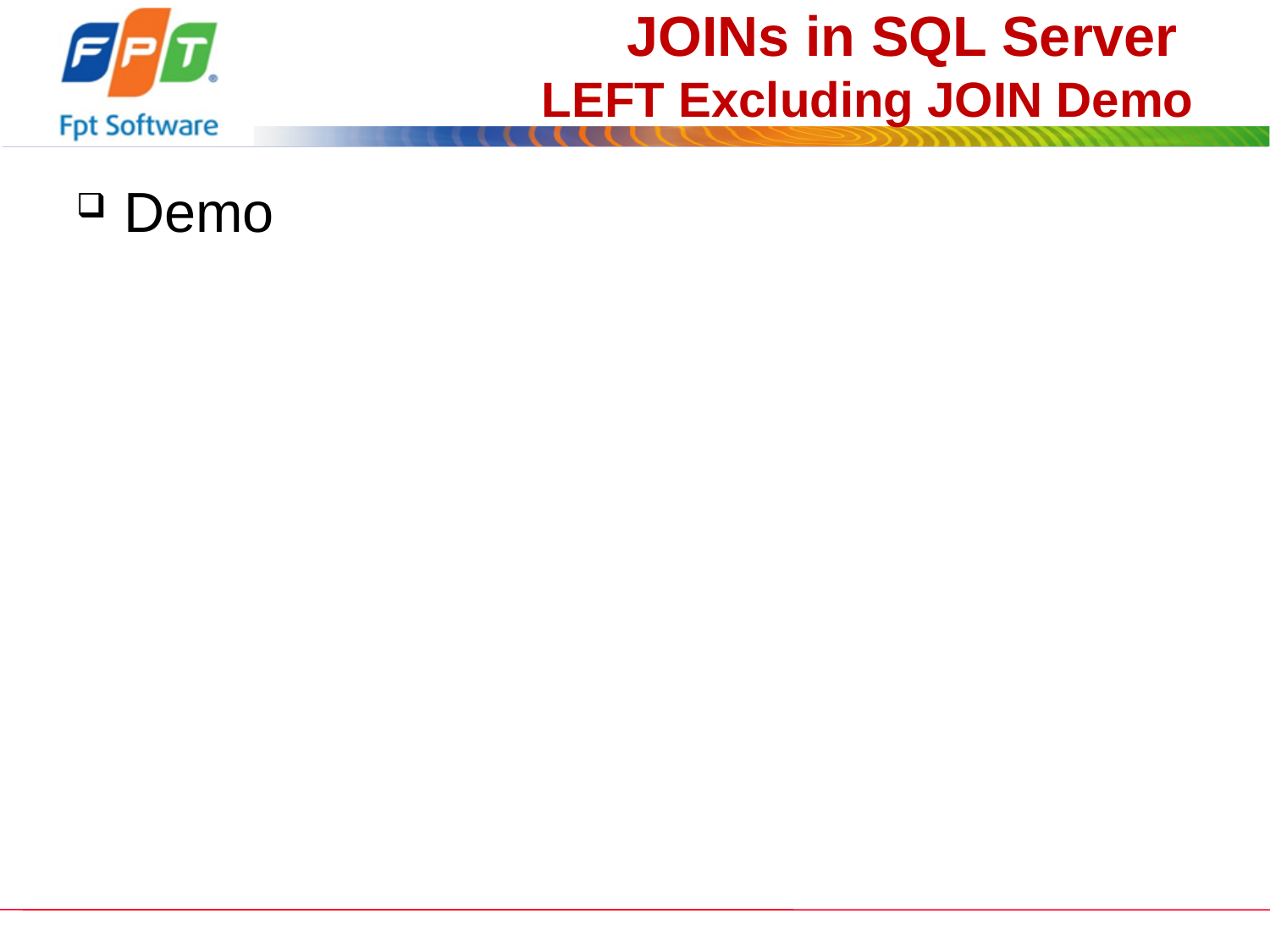

# JOINs in SQL Server LEFT Excluding JOIN Demo
Demo